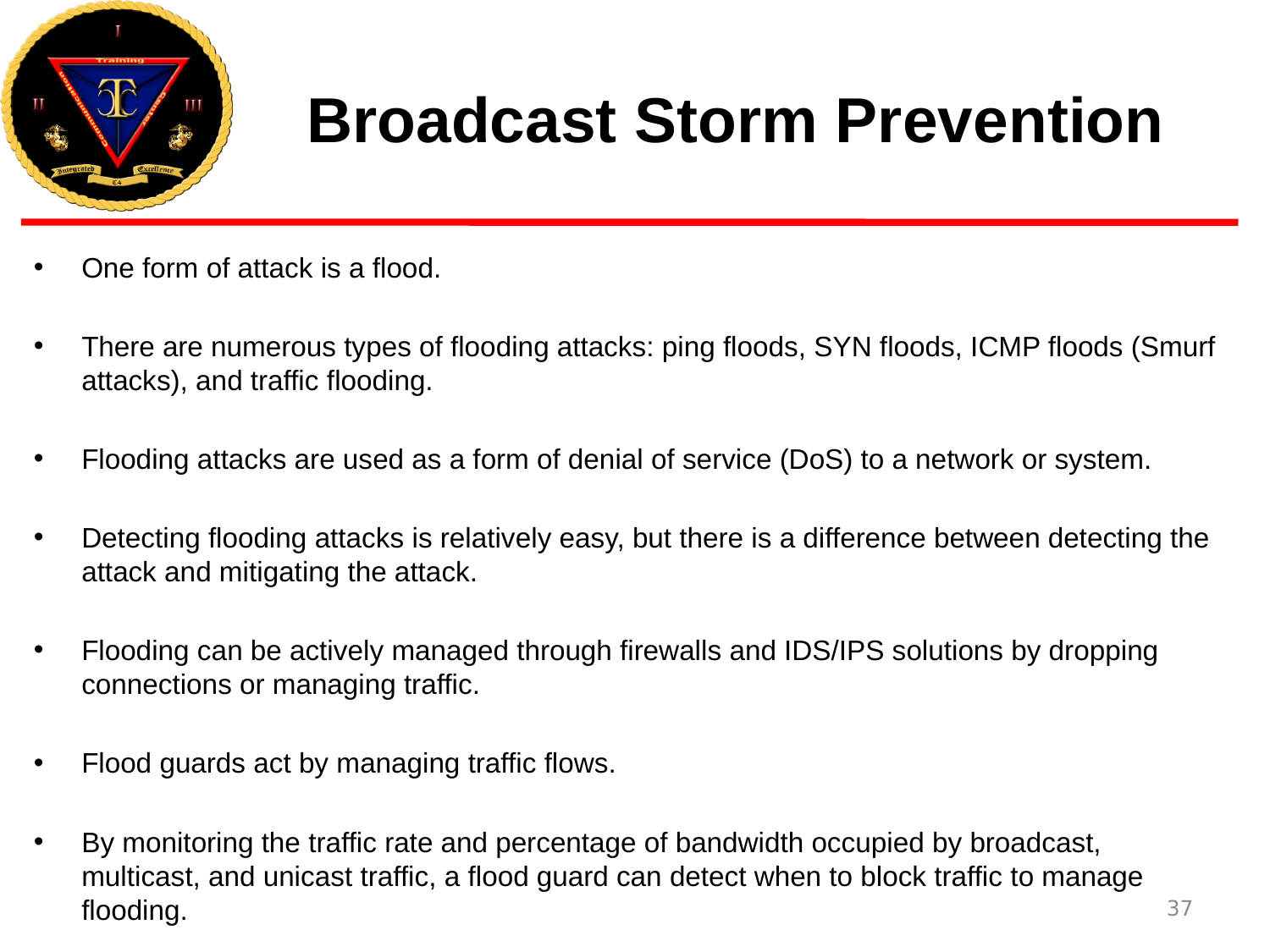

# Broadcast Storm Prevention
One form of attack is a flood.

There are numerous types of flooding attacks: ping floods, SYN floods, ICMP floods (Smurf attacks), and traffic flooding.

Flooding attacks are used as a form of denial of service (DoS) to a network or system.

Detecting flooding attacks is relatively easy, but there is a difference between detecting the attack and mitigating the attack.

Flooding can be actively managed through firewalls and IDS/IPS solutions by dropping connections or managing traffic.

Flood guards act by managing traffic flows.

By monitoring the traffic rate and percentage of bandwidth occupied by broadcast, multicast, and unicast traffic, a flood guard can detect when to block traffic to manage flooding.
37